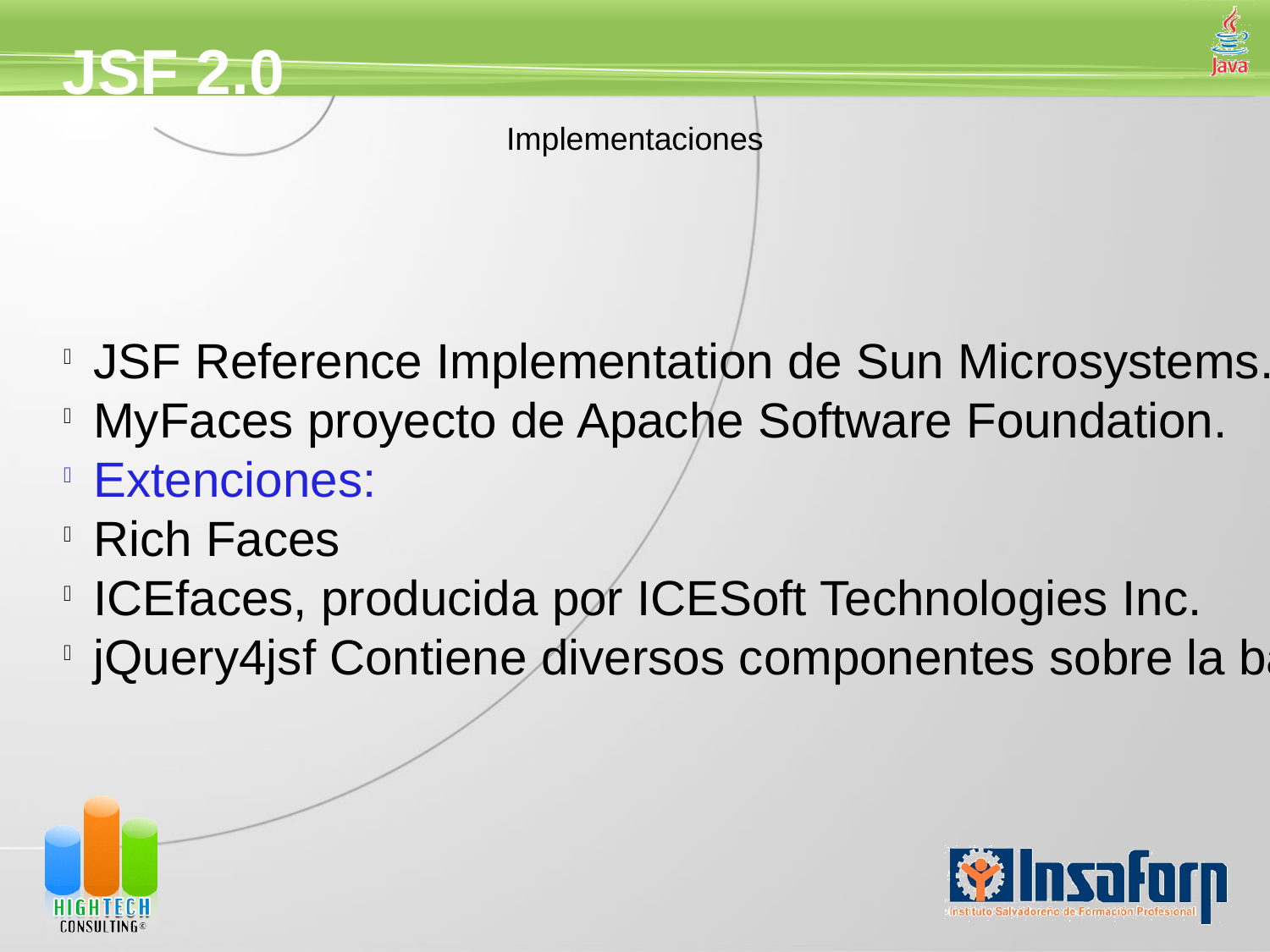

JSF 2.0
Implementaciones
JSF Reference Implementation de Sun Microsystems.
MyFaces proyecto de Apache Software Foundation.
Extenciones:
Rich Faces
ICEfaces, producida por ICESoft Technologies Inc.
jQuery4jsf Contiene diversos componentes sobre la base de uno de los más populares framework javascript jQuery.